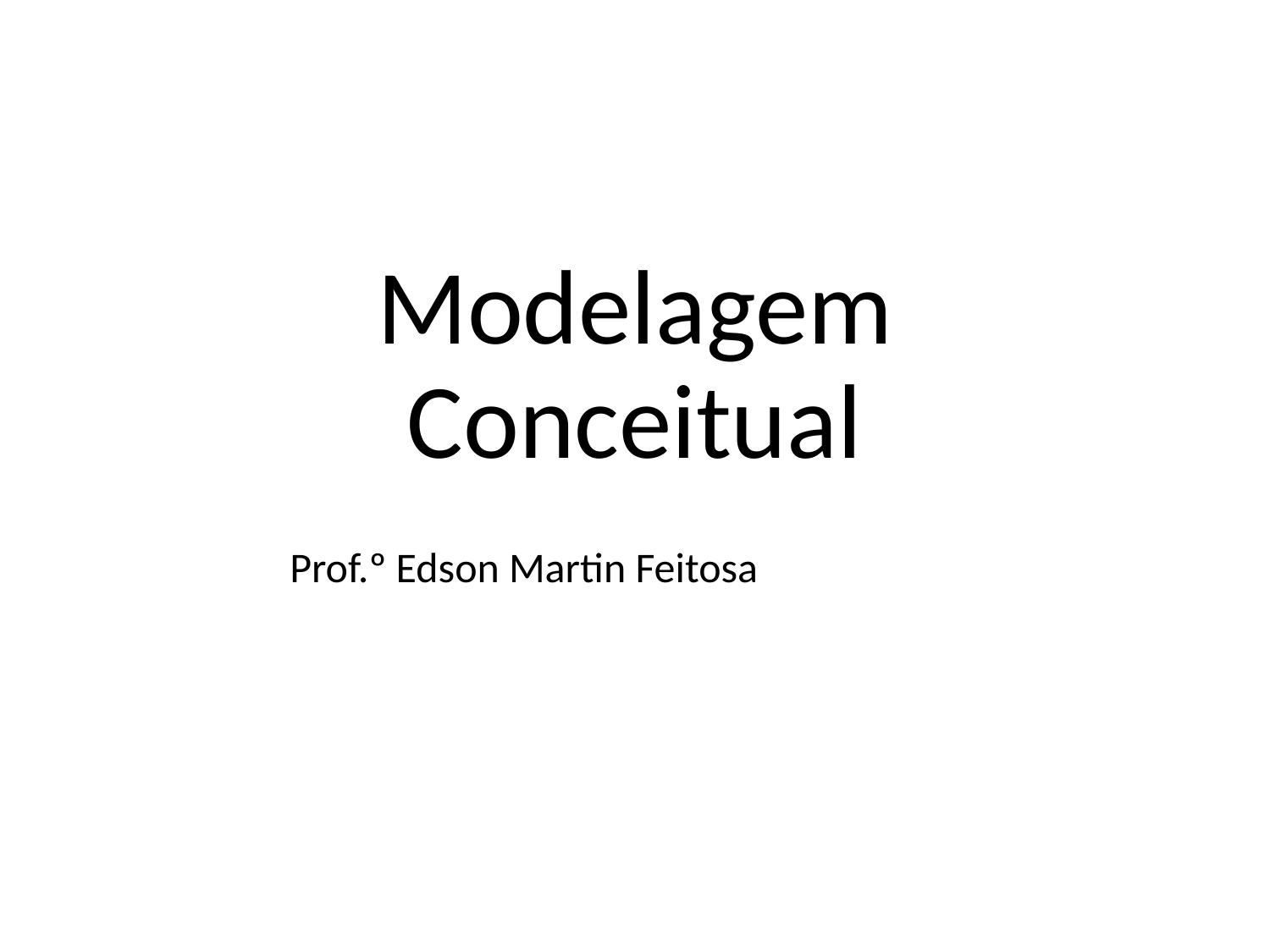

# Modelagem Conceitual
Prof.º Edson Martin Feitosa